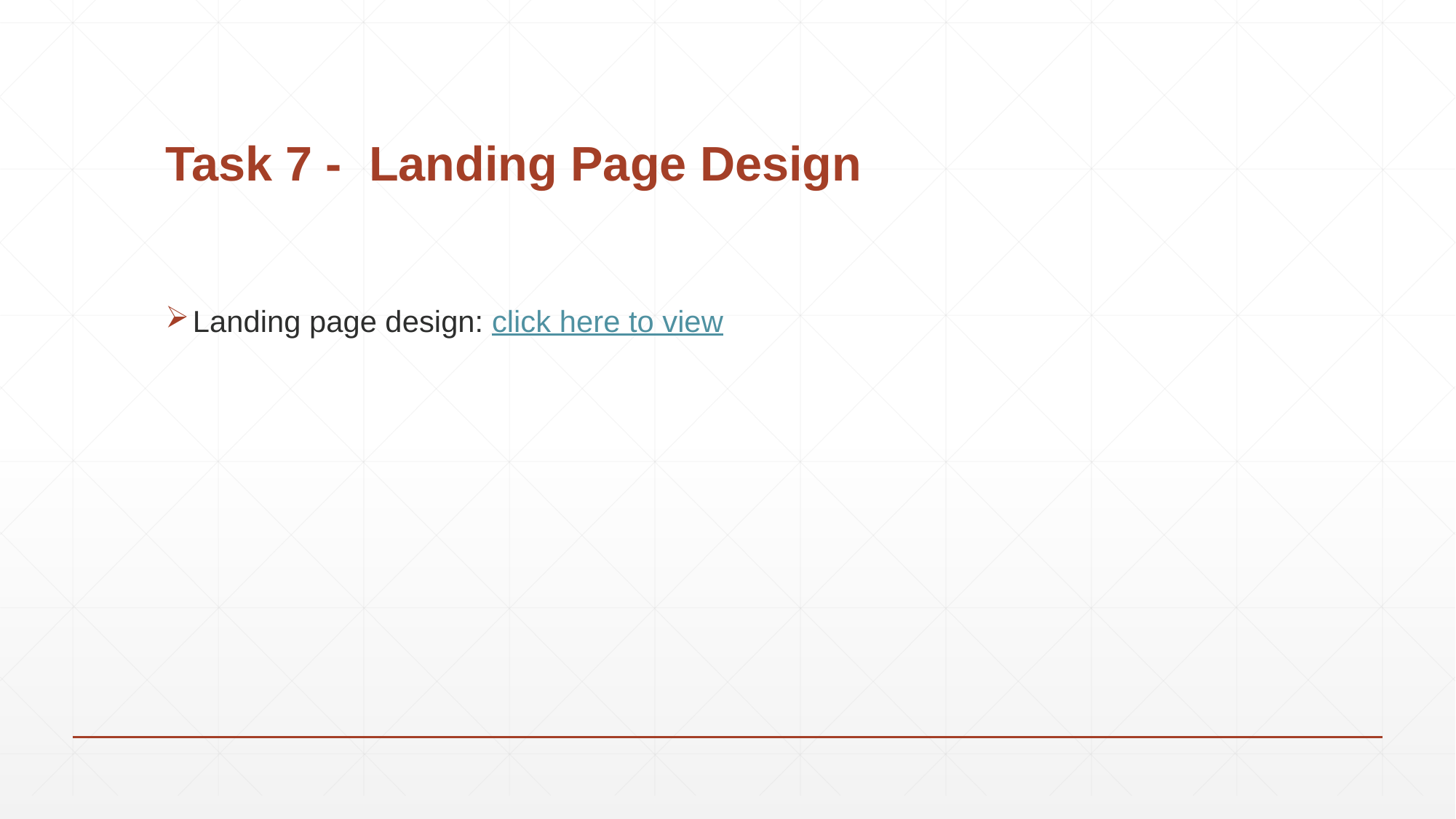

# Task 7 -  Landing Page Design

Landing page design: click here to view